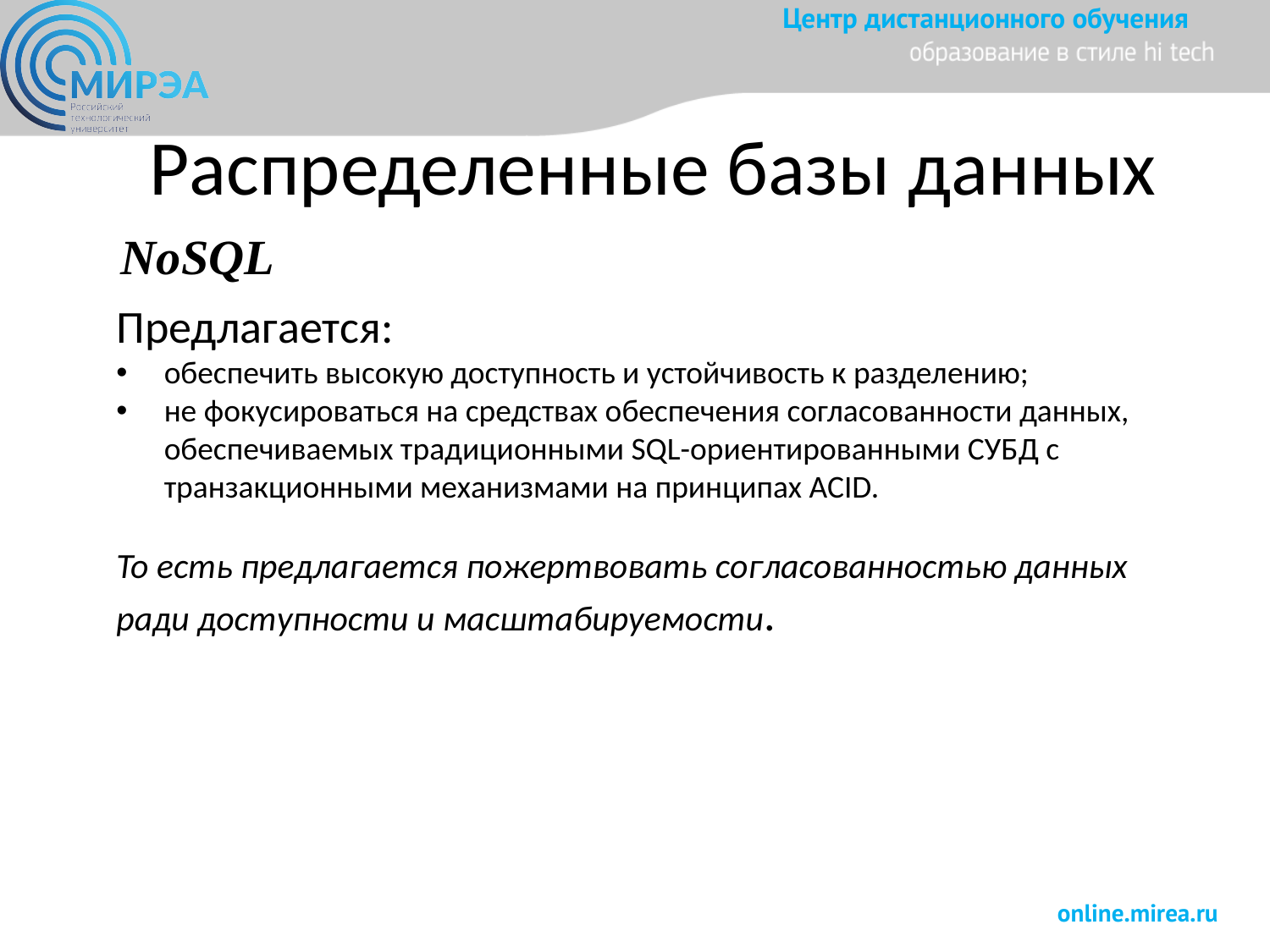

# Распределенные базы данных
NoSQL
Предлагается:
обеспечить высокую доступность и устойчивость к разделению;
не фокусироваться на средствах обеспечения согласованности данных, обеспечиваемых традиционными SQL-ориентированными СУБД с транзакционными механизмами на принципах ACID.

То есть предлагается пожертвовать согласованностью данных ради доступности и масштабируемости.